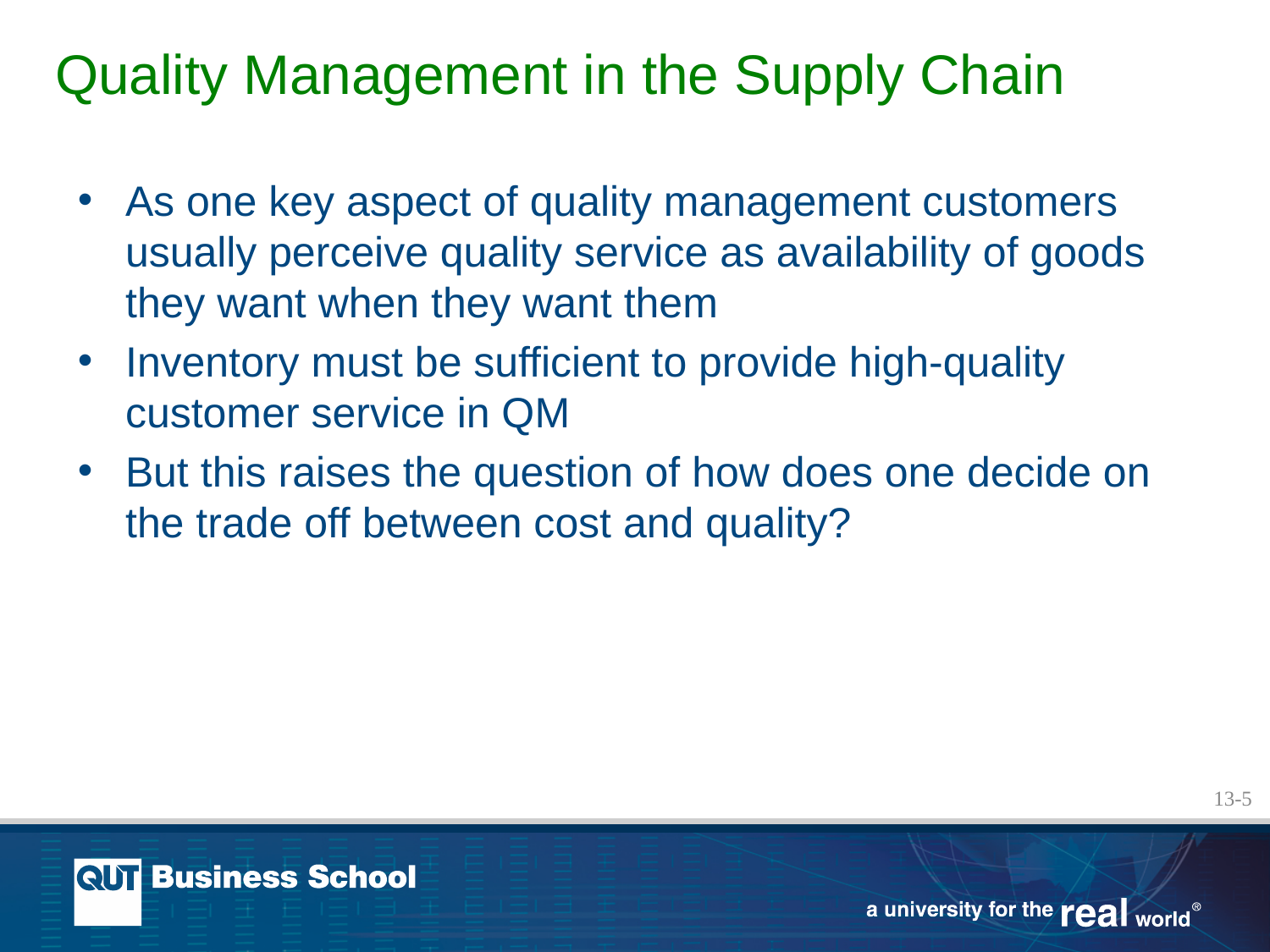

# Quality Management in the Supply Chain
As one key aspect of quality management customers usually perceive quality service as availability of goods they want when they want them
Inventory must be sufficient to provide high-quality customer service in QM
But this raises the question of how does one decide on the trade off between cost and quality?
13-5